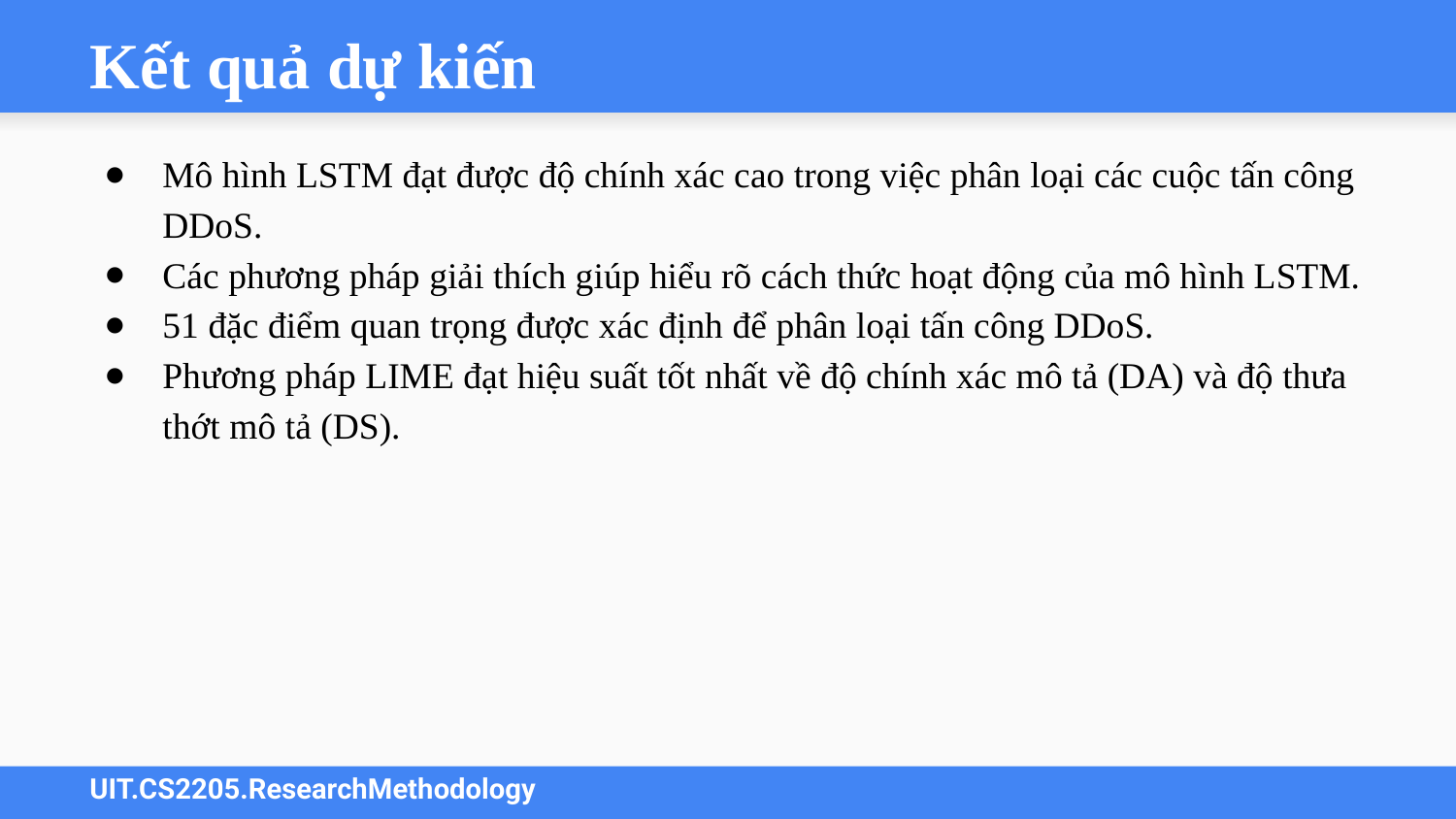

# Kết quả dự kiến
Mô hình LSTM đạt được độ chính xác cao trong việc phân loại các cuộc tấn công DDoS.
Các phương pháp giải thích giúp hiểu rõ cách thức hoạt động của mô hình LSTM.
51 đặc điểm quan trọng được xác định để phân loại tấn công DDoS.
Phương pháp LIME đạt hiệu suất tốt nhất về độ chính xác mô tả (DA) và độ thưa thớt mô tả (DS).